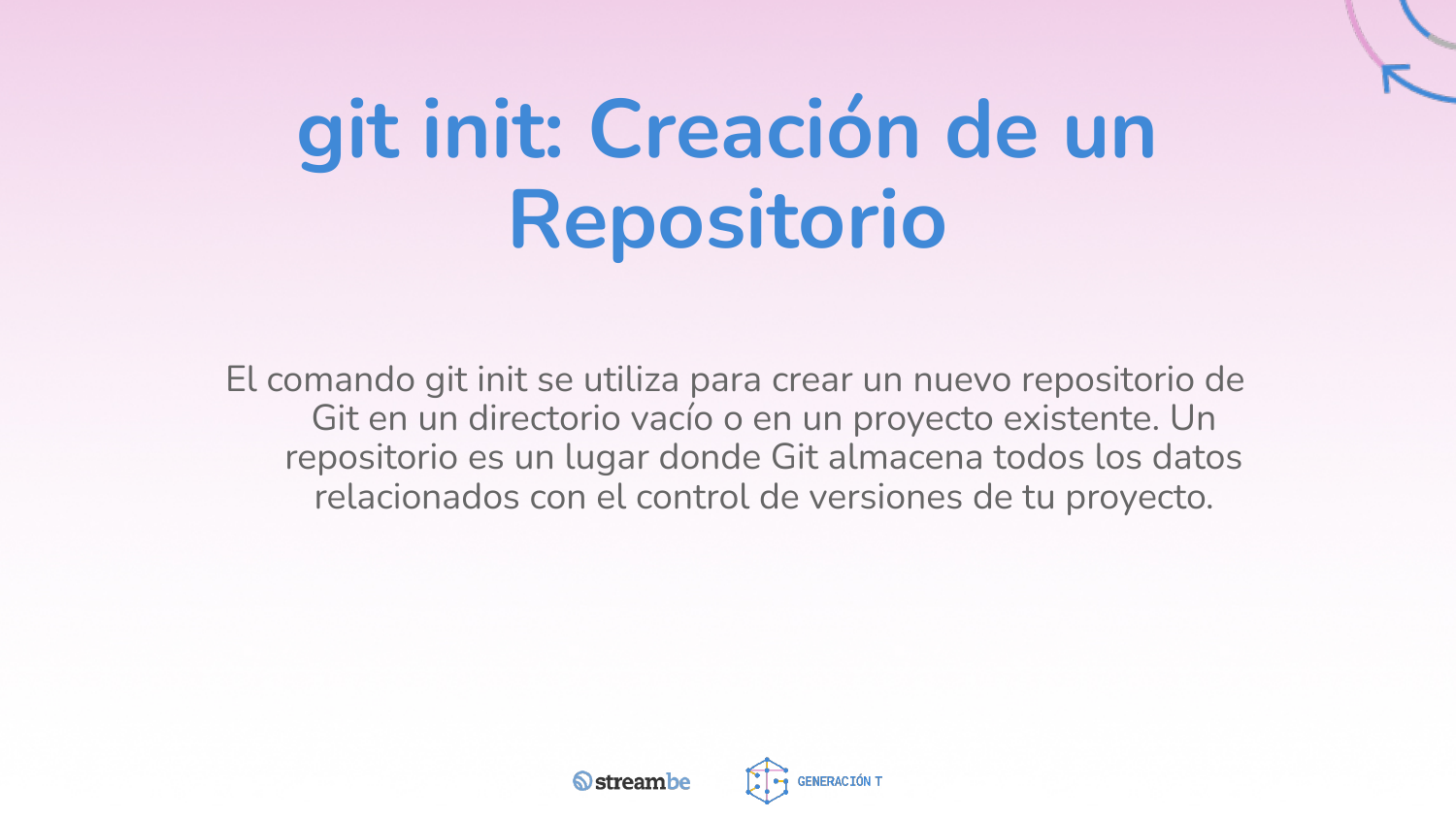

# git init: Creación de un Repositorio
El comando git init se utiliza para crear un nuevo repositorio de Git en un directorio vacío o en un proyecto existente. Un repositorio es un lugar donde Git almacena todos los datos relacionados con el control de versiones de tu proyecto.